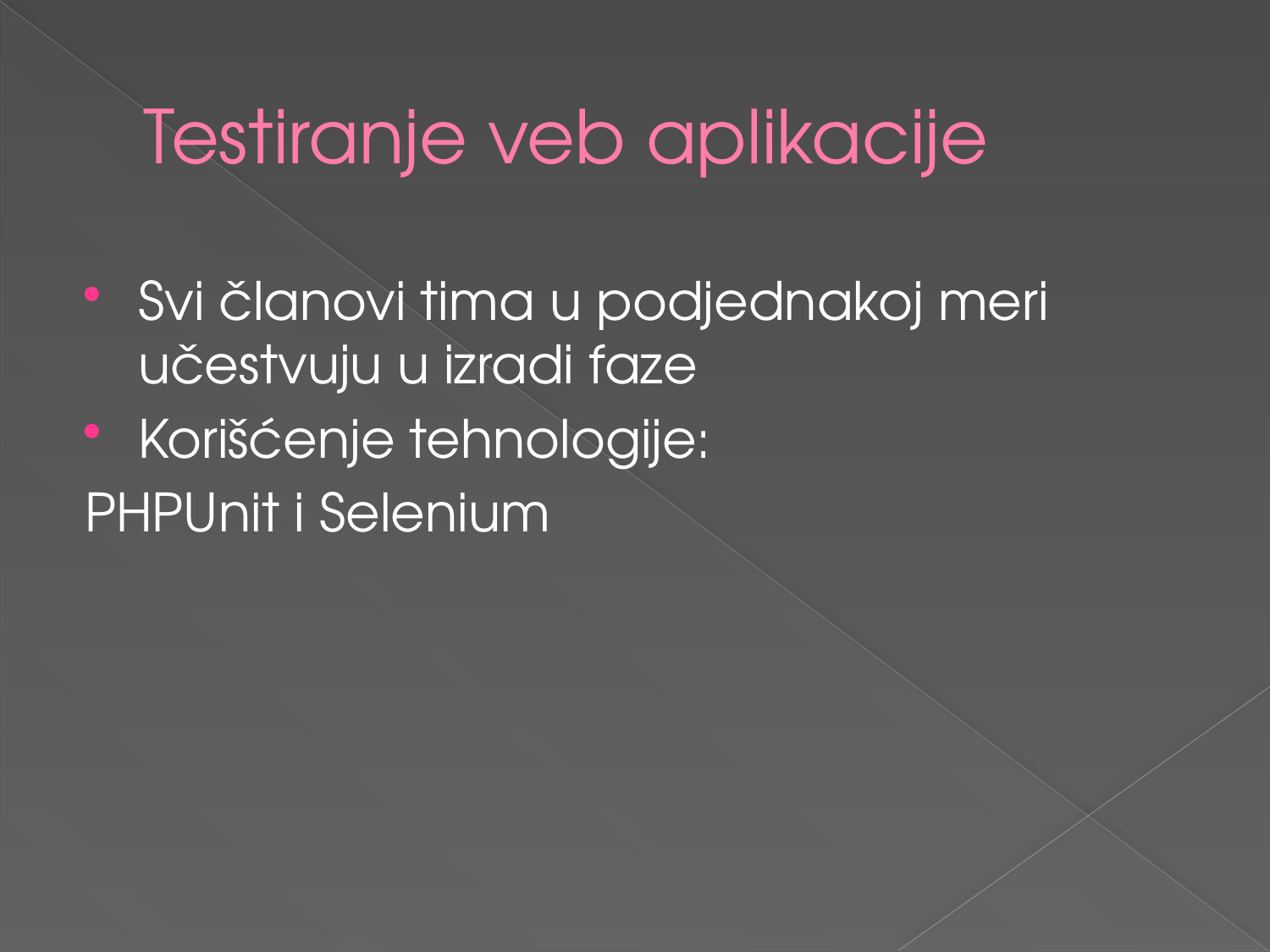

# Testiranje veb aplikacije
Svi članovi tima u podjednakoj meri učestvuju u izradi faze
Korišćenje tehnologije:
PHPUnit i Selenium